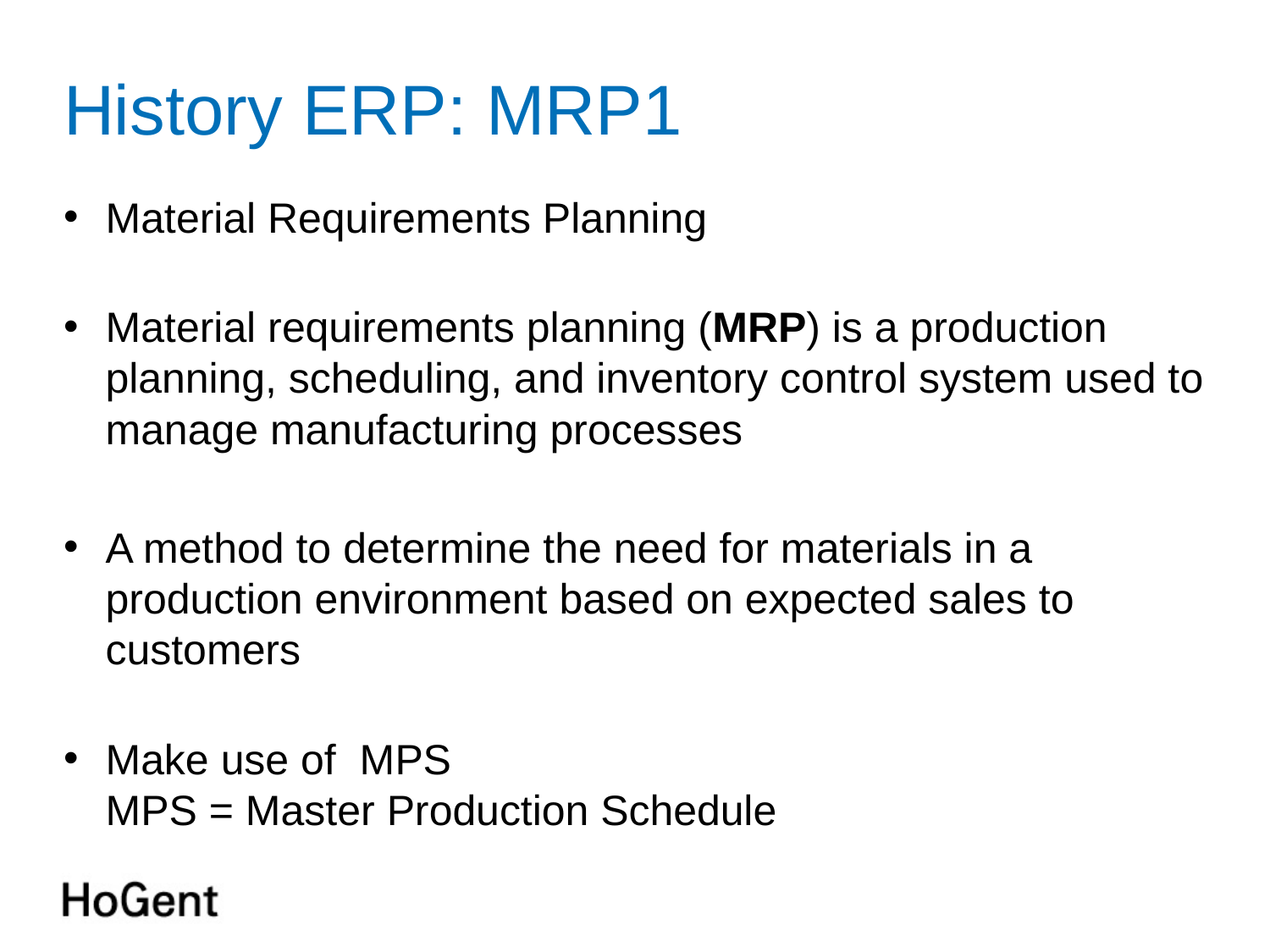

# History ERP: MRP1
Material Requirements Planning
Material requirements planning (MRP) is a production planning, scheduling, and inventory control system used to manage manufacturing processes

A method to determine the need for materials in a production environment based on expected sales to customers
Make use of  MPS
MPS = Master Production Schedule